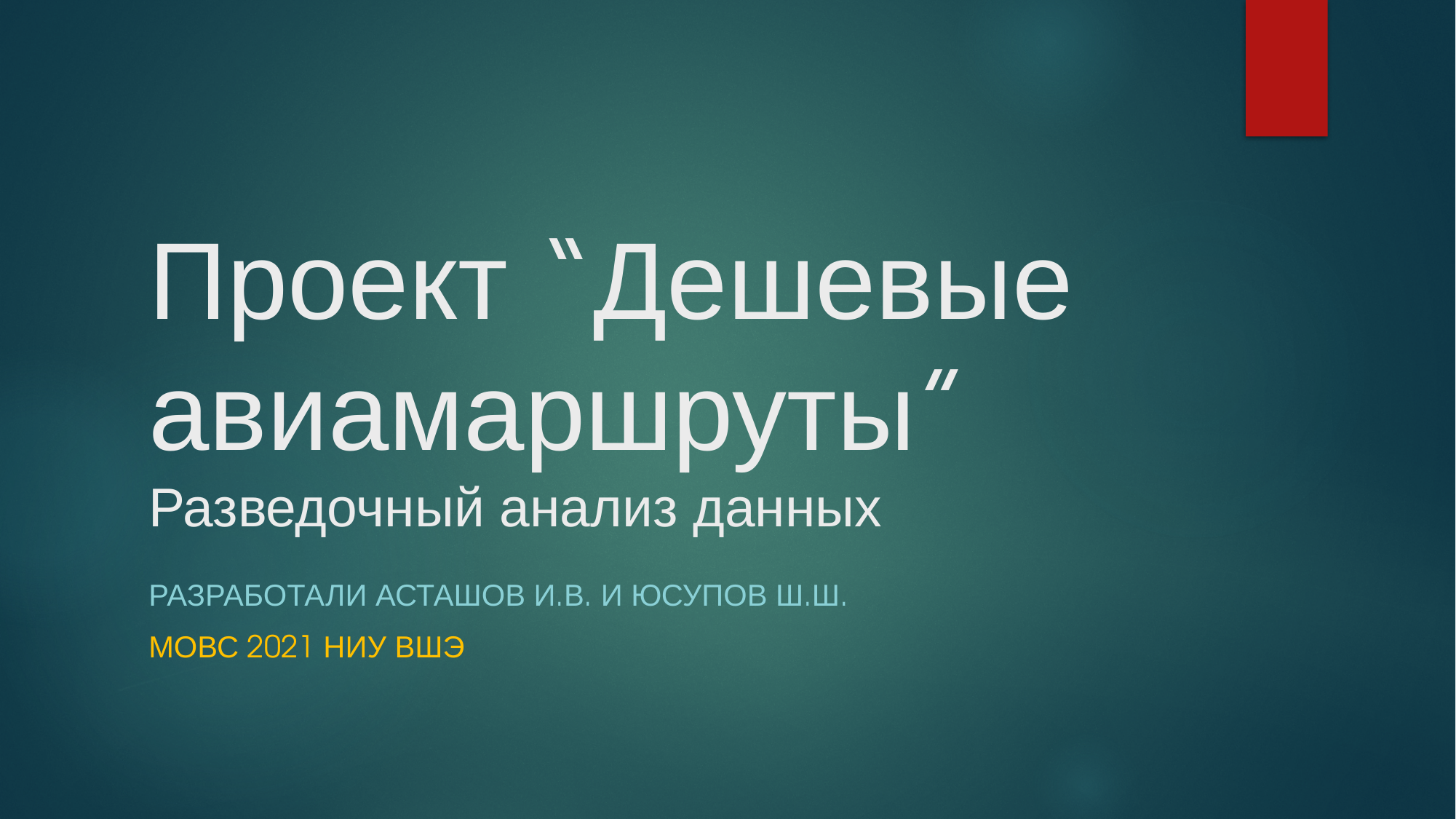

# Проект “Дешевые авиамаршруты” Разведочный анализ данных
Разработали АСТАШОВ И.В. И ЮСУПОВ Ш.Ш.
МОВС 2021 НИУ ВШЭ